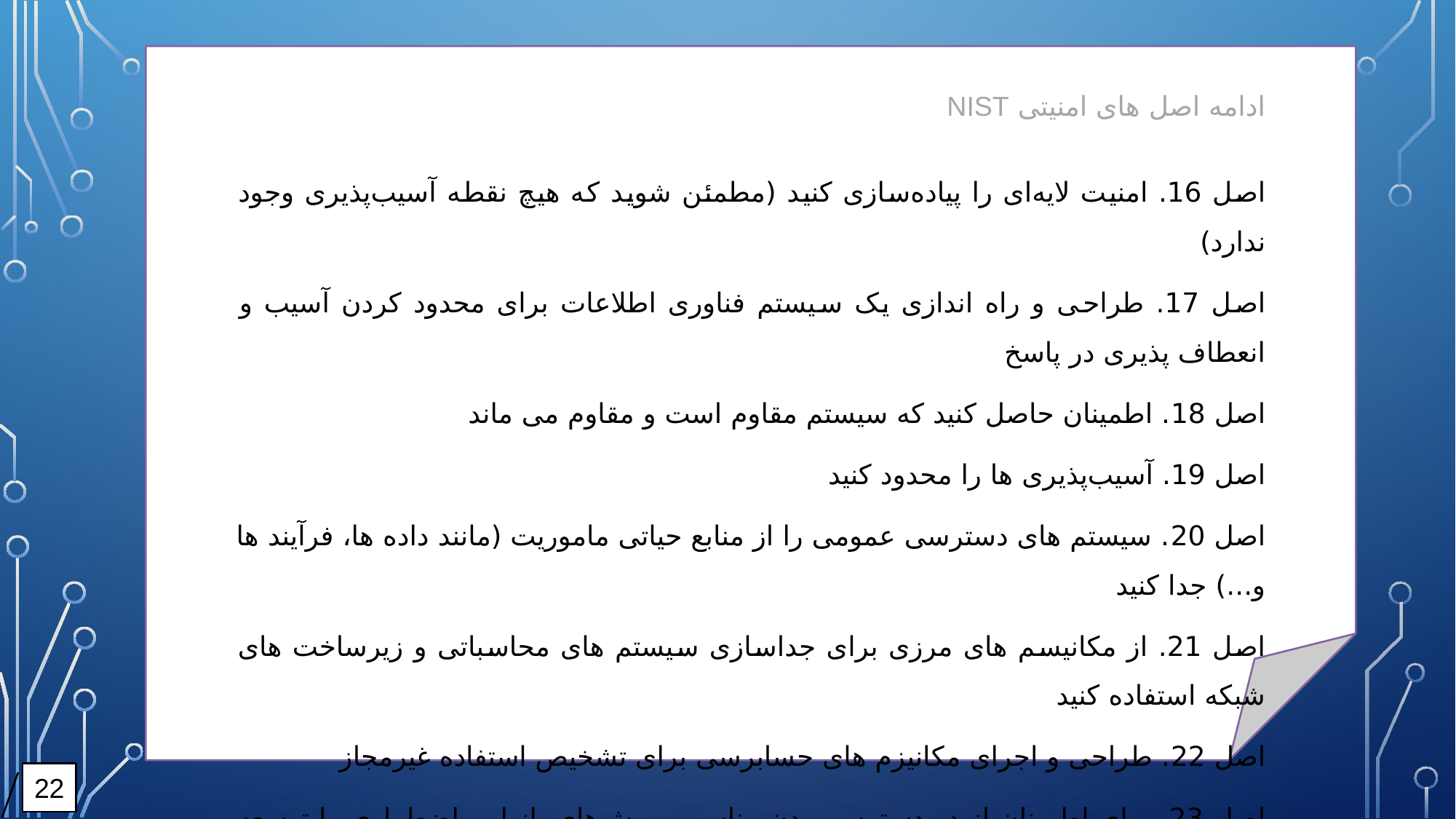

ادامه اصل های امنیتی NIST

اصل 16. امنیت لایه‌ای را پیاده‌سازی کنید (مطمئن شوید که هیچ نقطه آسیب‌پذیری وجود ندارد)
اصل 17. طراحی و راه اندازی یک سیستم فناوری اطلاعات برای محدود کردن آسیب و انعطاف پذیری در پاسخ
اصل 18. اطمینان حاصل کنید که سیستم مقاوم است و مقاوم می ماند
اصل 19. آسیب‌پذیری ‌ها را محدود کنید
اصل 20. سیستم های دسترسی عمومی را از منابع حیاتی ماموریت (مانند داده ها، فرآیند ها و...) جدا کنید
اصل 21. از مکانیسم های مرزی برای جداسازی سیستم های محاسباتی و زیرساخت های شبکه استفاده کنید
اصل 22. طراحی و اجرای مکانیزم های حسابرسی برای تشخیص استفاده غیرمجاز
اصل 23. برای اطمینان از در دسترس بودن مناسب، روش‌های بازیابی اضطراری را توسعه و اعمال کنید

22